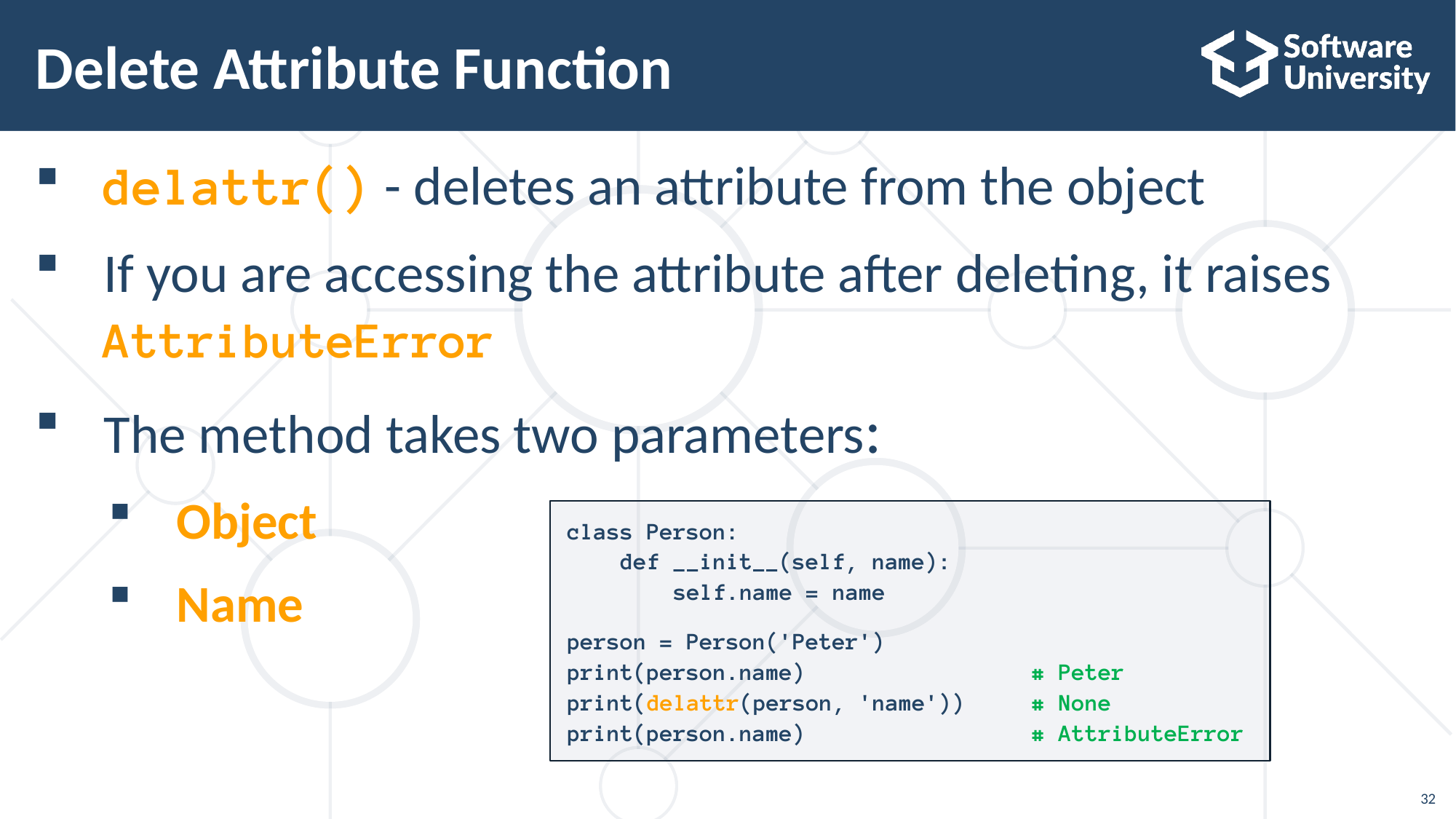

# Delete Attribute Function
delattr() - deletes an attribute from the object
If you are accessing the attribute after deleting, it raises AttributeError
The method takes two parameters:
Object
Name

class Person:
    def __init__(self, name):
        self.name = name

person = Person('Peter')
print(person.name)                 # Peter
print(delattr(person, 'name'))     # None
print(person.name)                 # AttributeError
32